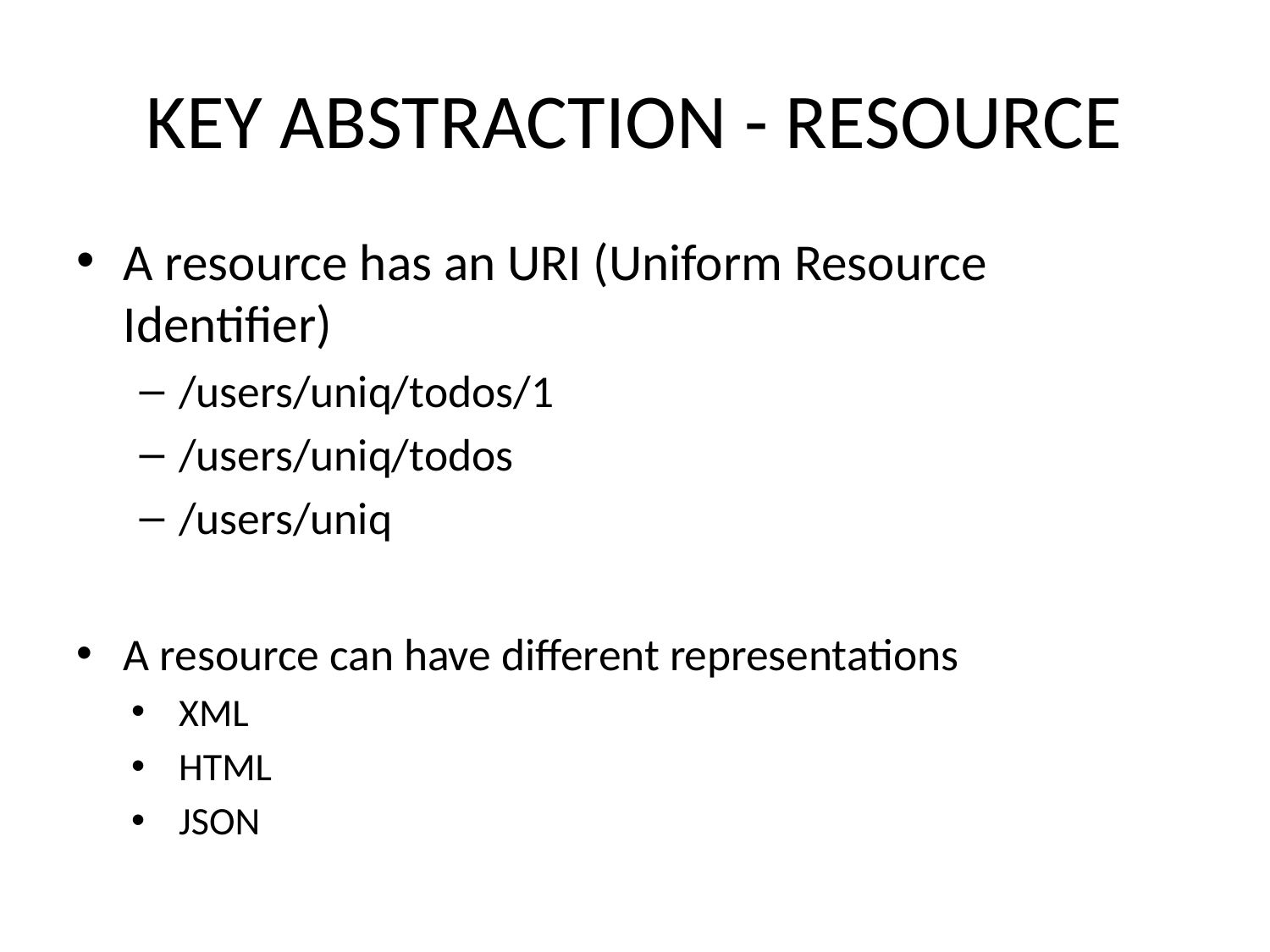

# KEY ABSTRACTION - RESOURCE
A resource has an URI (Uniform Resource Identifier)
/users/uniq/todos/1
/users/uniq/todos
/users/uniq

A resource can have different representations
XML
HTML
JSON